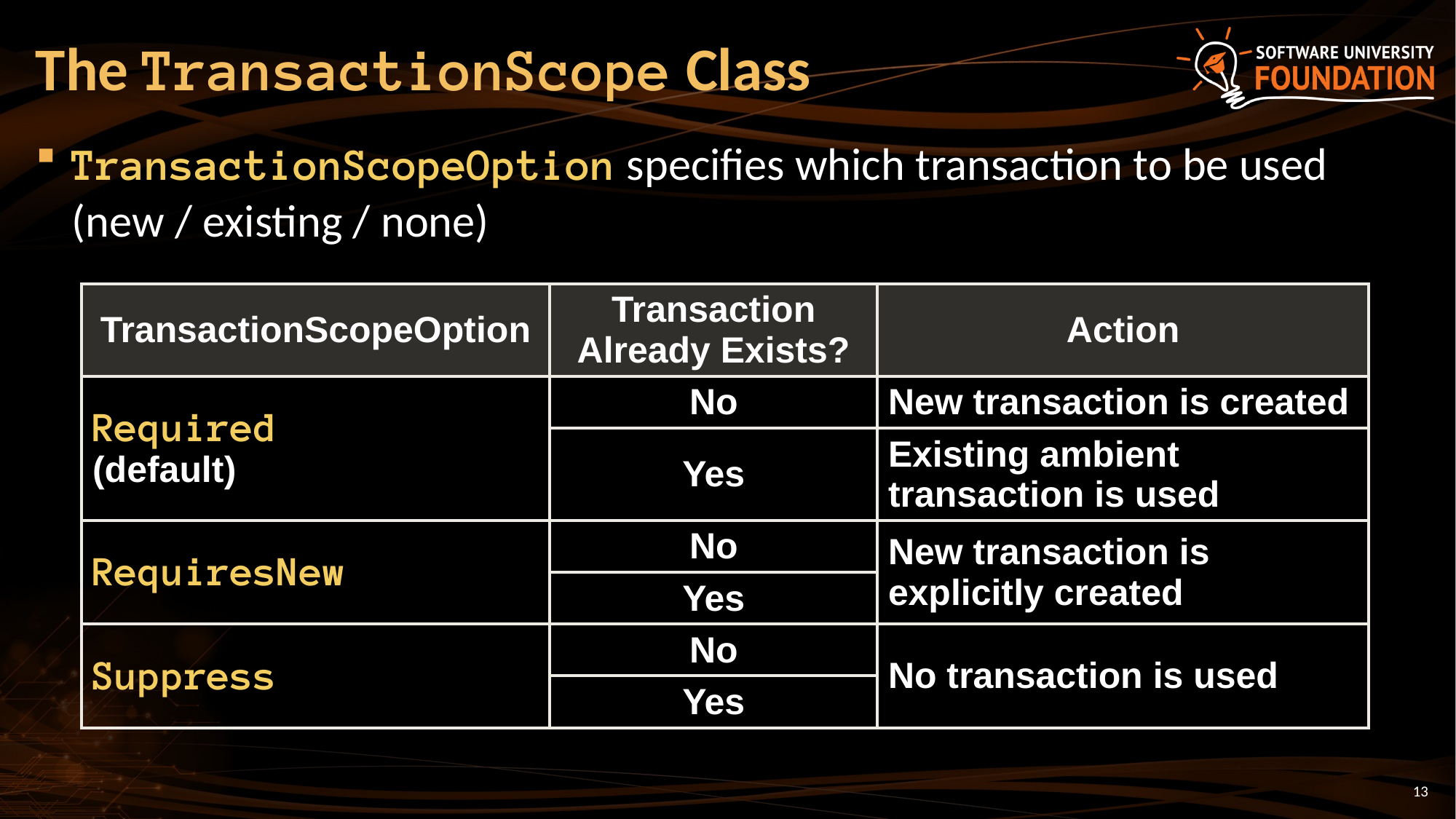

# The TransactionScope Class
TransactionScopeOption specifies which transaction to be used (new / existing / none)
| TransactionScopeOption | Transaction Already Exists? | Action |
| --- | --- | --- |
| Required (default) | No | New transaction is created |
|  | Yes | Existing ambient transaction is used |
| RequiresNew | No | New transaction is explicitly created |
|  | Yes |  |
| Suppress | No | No transaction is used |
|  | Yes |  |
13